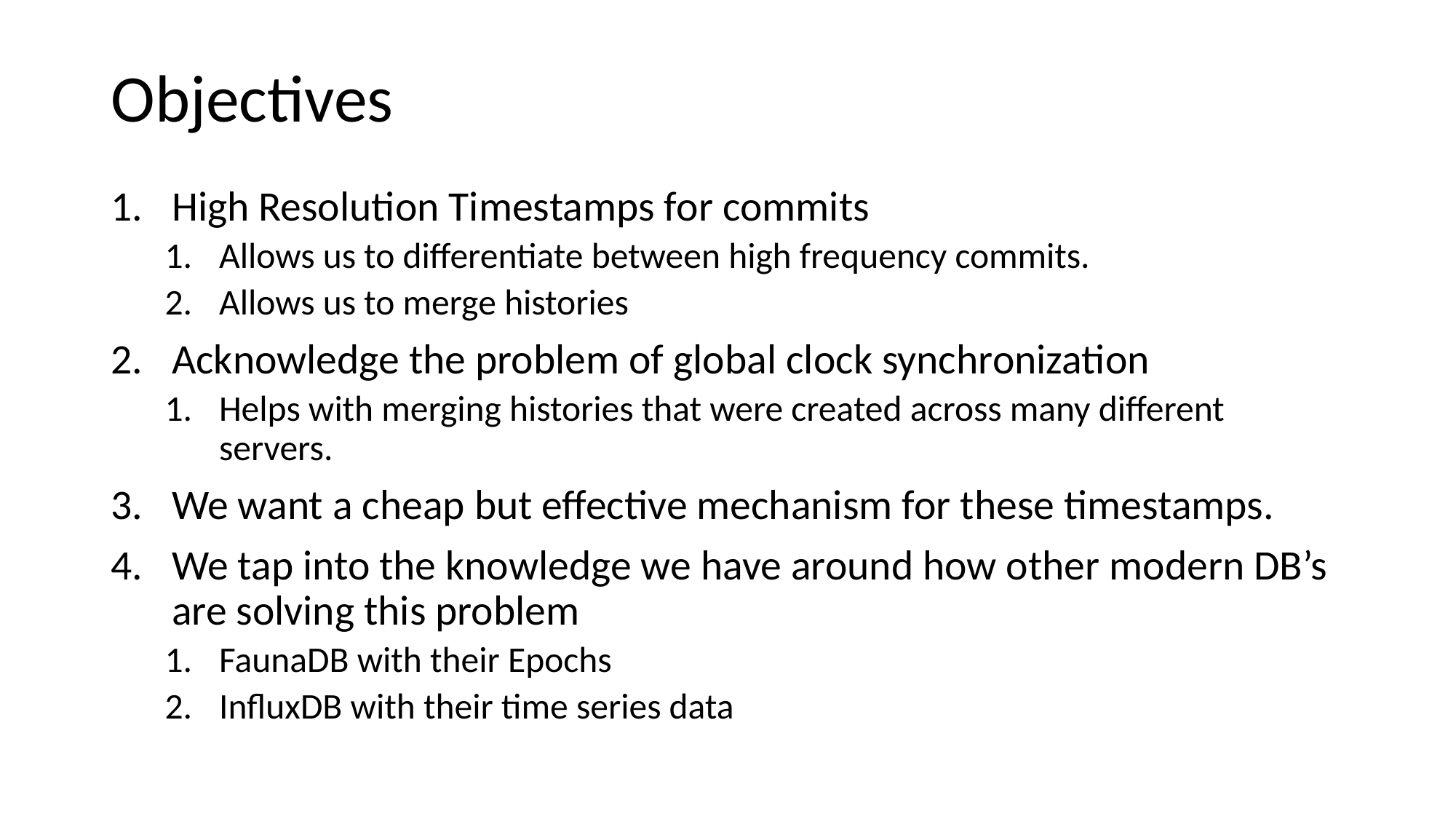

# Objectives
High Resolution Timestamps for commits
Allows us to differentiate between high frequency commits.
Allows us to merge histories
Acknowledge the problem of global clock synchronization
Helps with merging histories that were created across many different servers.
We want a cheap but effective mechanism for these timestamps.
We tap into the knowledge we have around how other modern DB’s are solving this problem
FaunaDB with their Epochs
InfluxDB with their time series data